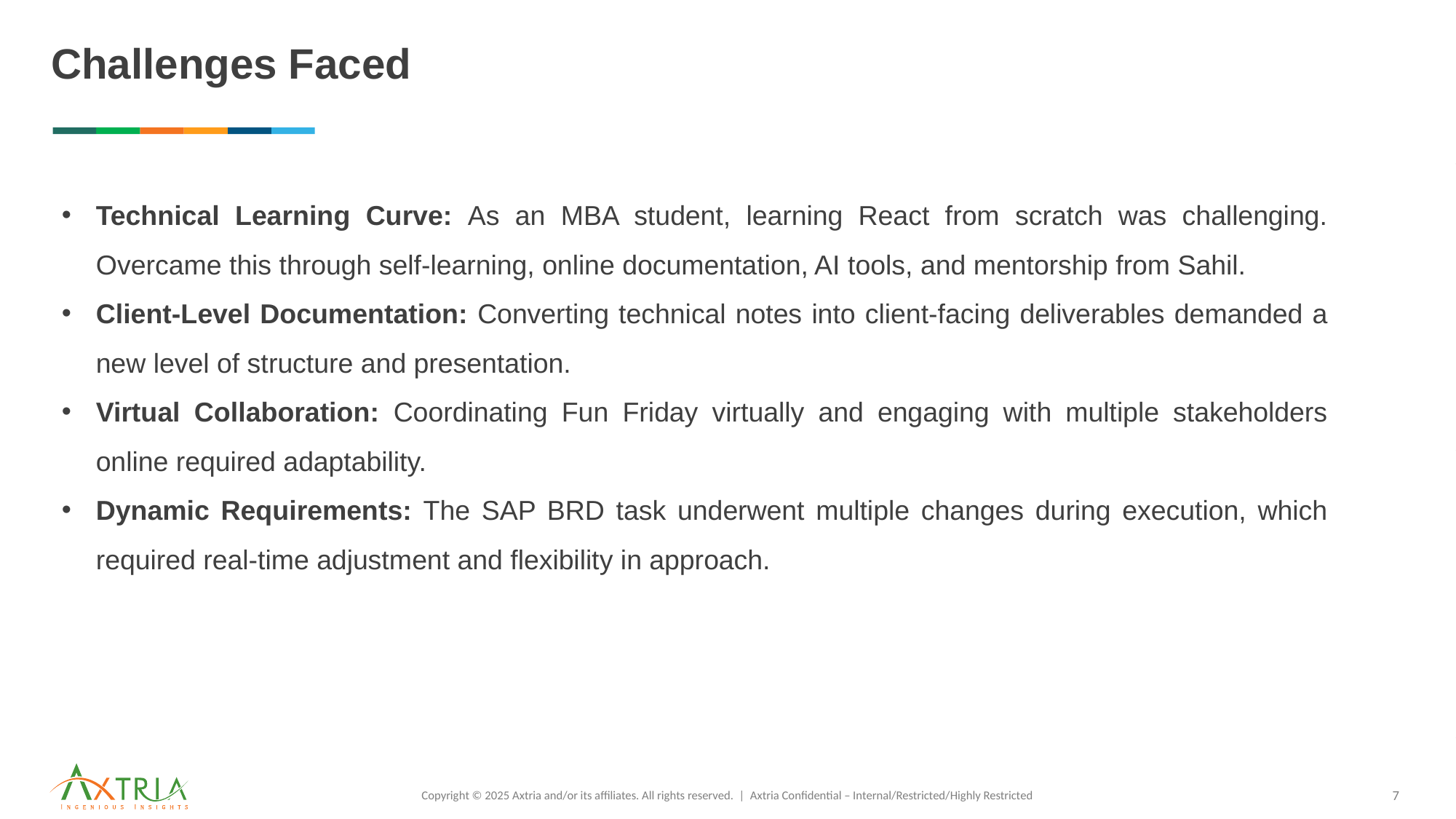

# Challenges Faced
Technical Learning Curve: As an MBA student, learning React from scratch was challenging. Overcame this through self-learning, online documentation, AI tools, and mentorship from Sahil.
Client-Level Documentation: Converting technical notes into client-facing deliverables demanded a new level of structure and presentation.
Virtual Collaboration: Coordinating Fun Friday virtually and engaging with multiple stakeholders online required adaptability.
Dynamic Requirements: The SAP BRD task underwent multiple changes during execution, which required real-time adjustment and flexibility in approach.